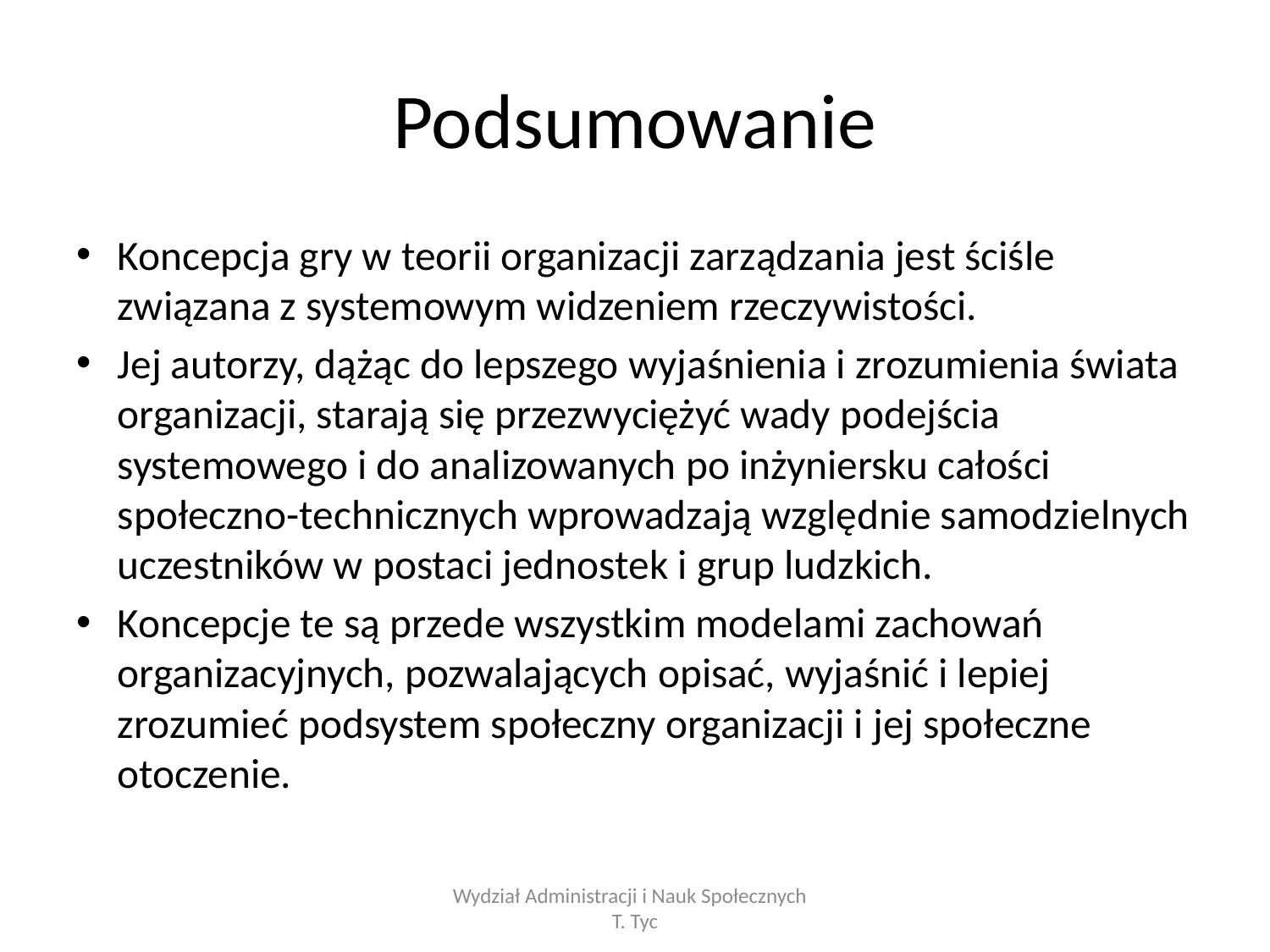

# Podsumowanie
Koncepcja gry w teorii organizacji zarządzania jest ściśle związana z systemowym widzeniem rzeczywistości.
Jej autorzy, dążąc do lepszego wyjaśnienia i zrozumienia świata organizacji, starają się przezwyciężyć wady podejścia systemowego i do analizowanych po inżyniersku całości społeczno-technicznych wprowadzają względnie samodzielnych uczestników w postaci jednostek i grup ludzkich.
Koncepcje te są przede wszystkim modelami zachowań organizacyjnych, pozwalających opisać, wyjaśnić i lepiej zrozumieć podsystem społeczny organizacji i jej społeczne otoczenie.
Wydział Administracji i Nauk Społecznych   T. Tyc